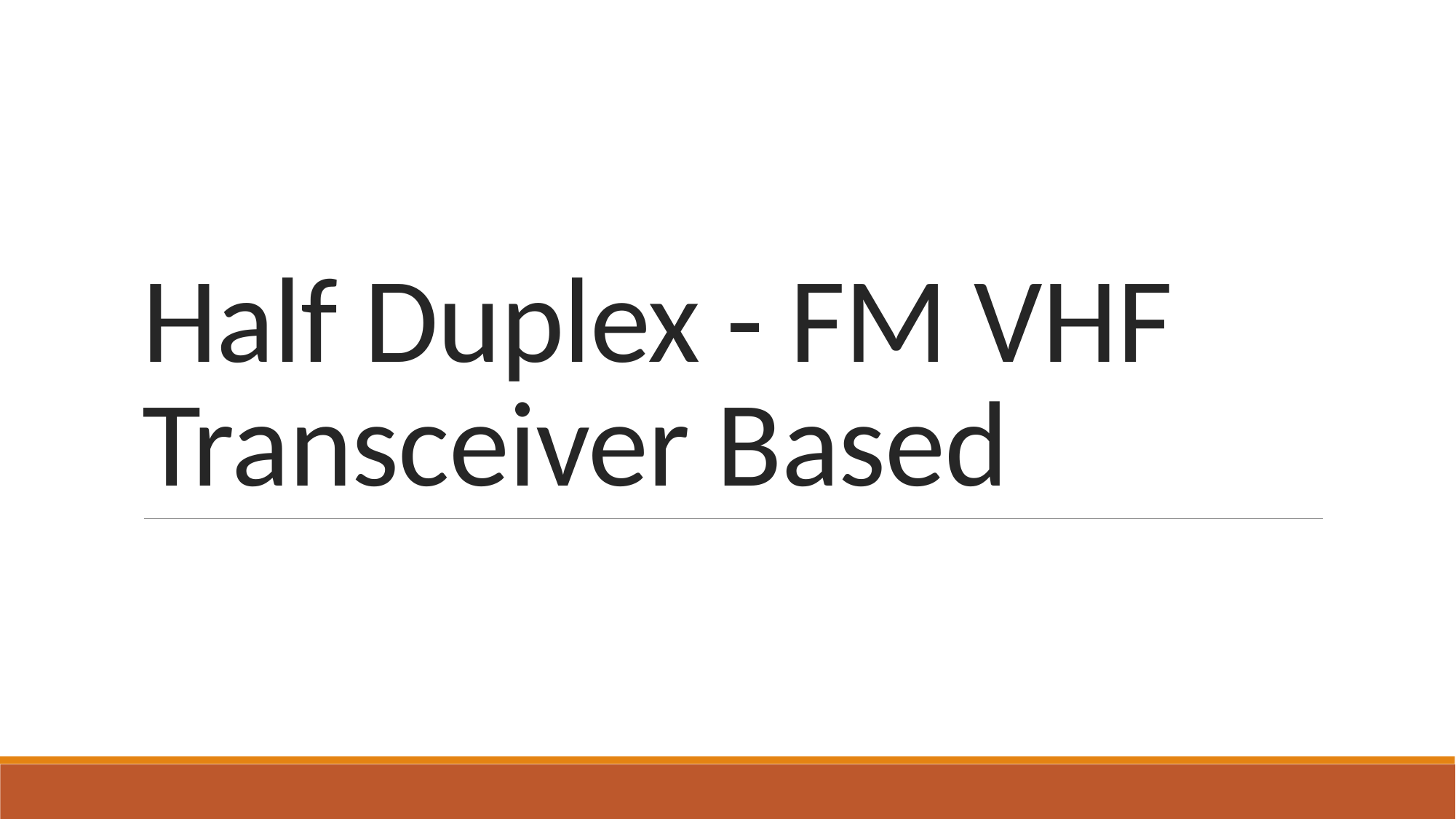

# Half Duplex - FM VHF Transceiver Based